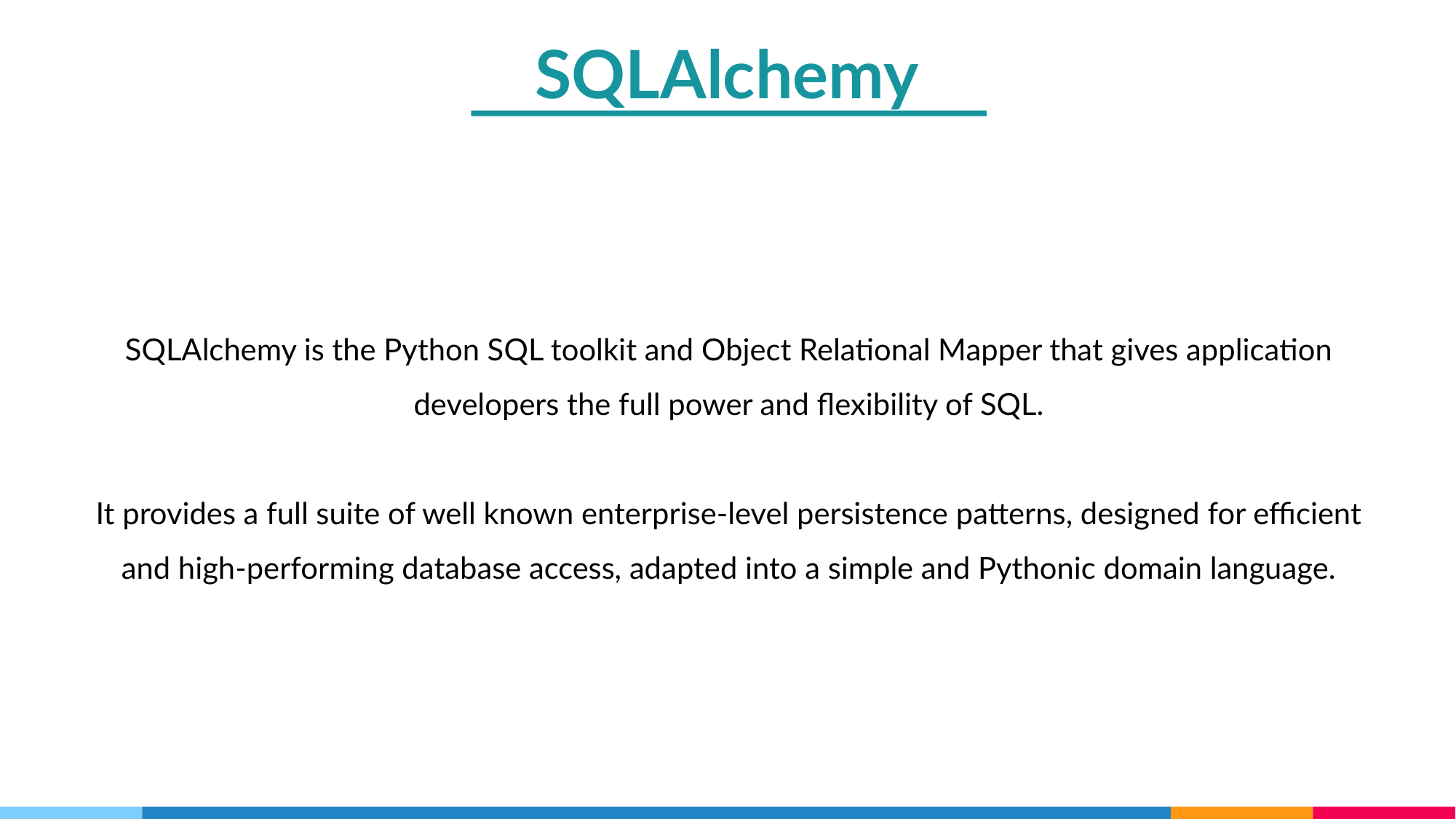

SQLAlchemy

SQLAlchemy is the Python SQL toolkit and Object Relational Mapper that gives application developers the full power and flexibility of SQL.

It provides a full suite of well known enterprise-level persistence patterns, designed for efficient and high-performing database access, adapted into a simple and Pythonic domain language.